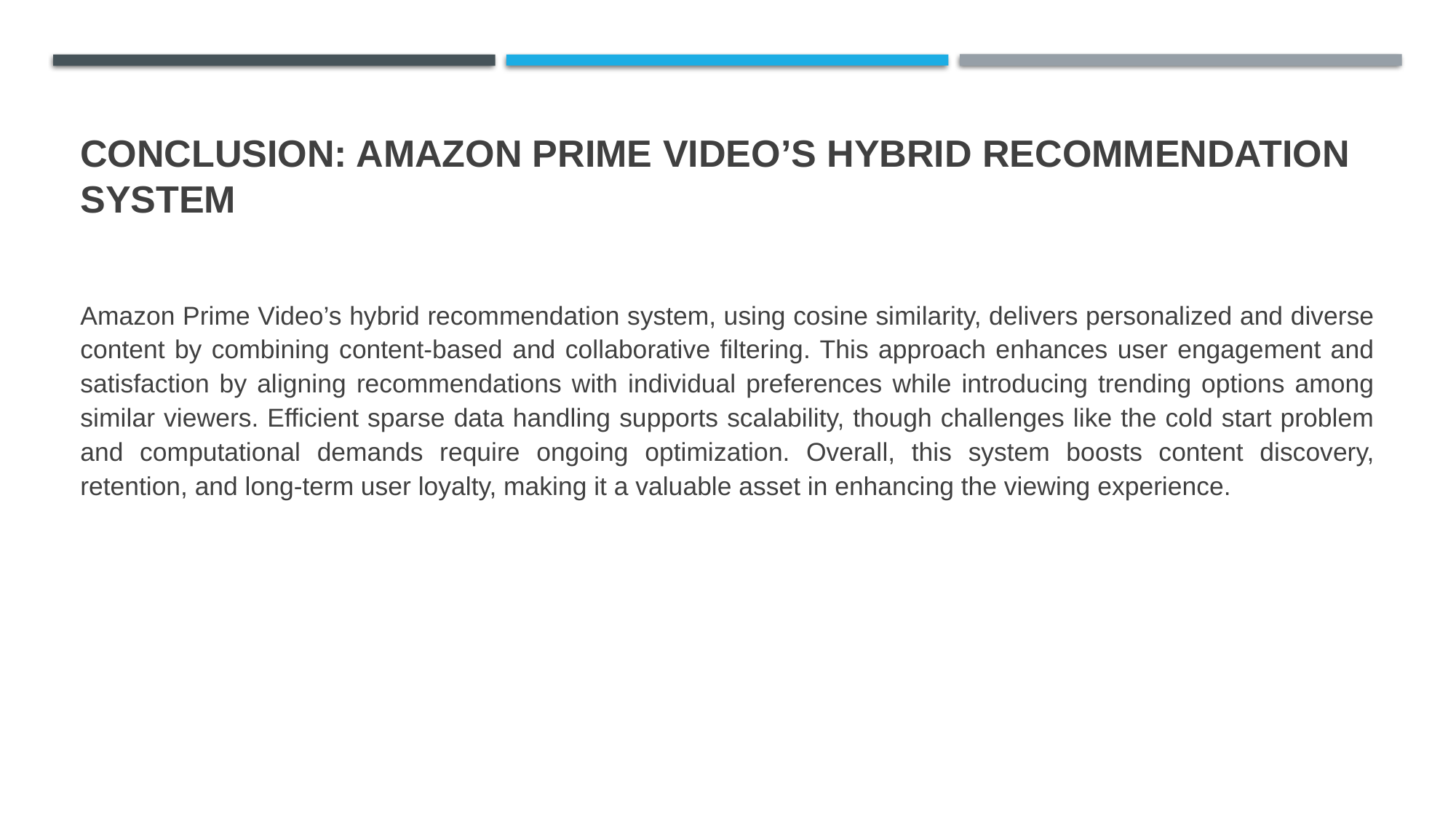

# Conclusion: Amazon Prime Video’s Hybrid Recommendation System
Amazon Prime Video’s hybrid recommendation system, using cosine similarity, delivers personalized and diverse content by combining content-based and collaborative filtering. This approach enhances user engagement and satisfaction by aligning recommendations with individual preferences while introducing trending options among similar viewers. Efficient sparse data handling supports scalability, though challenges like the cold start problem and computational demands require ongoing optimization. Overall, this system boosts content discovery, retention, and long-term user loyalty, making it a valuable asset in enhancing the viewing experience.